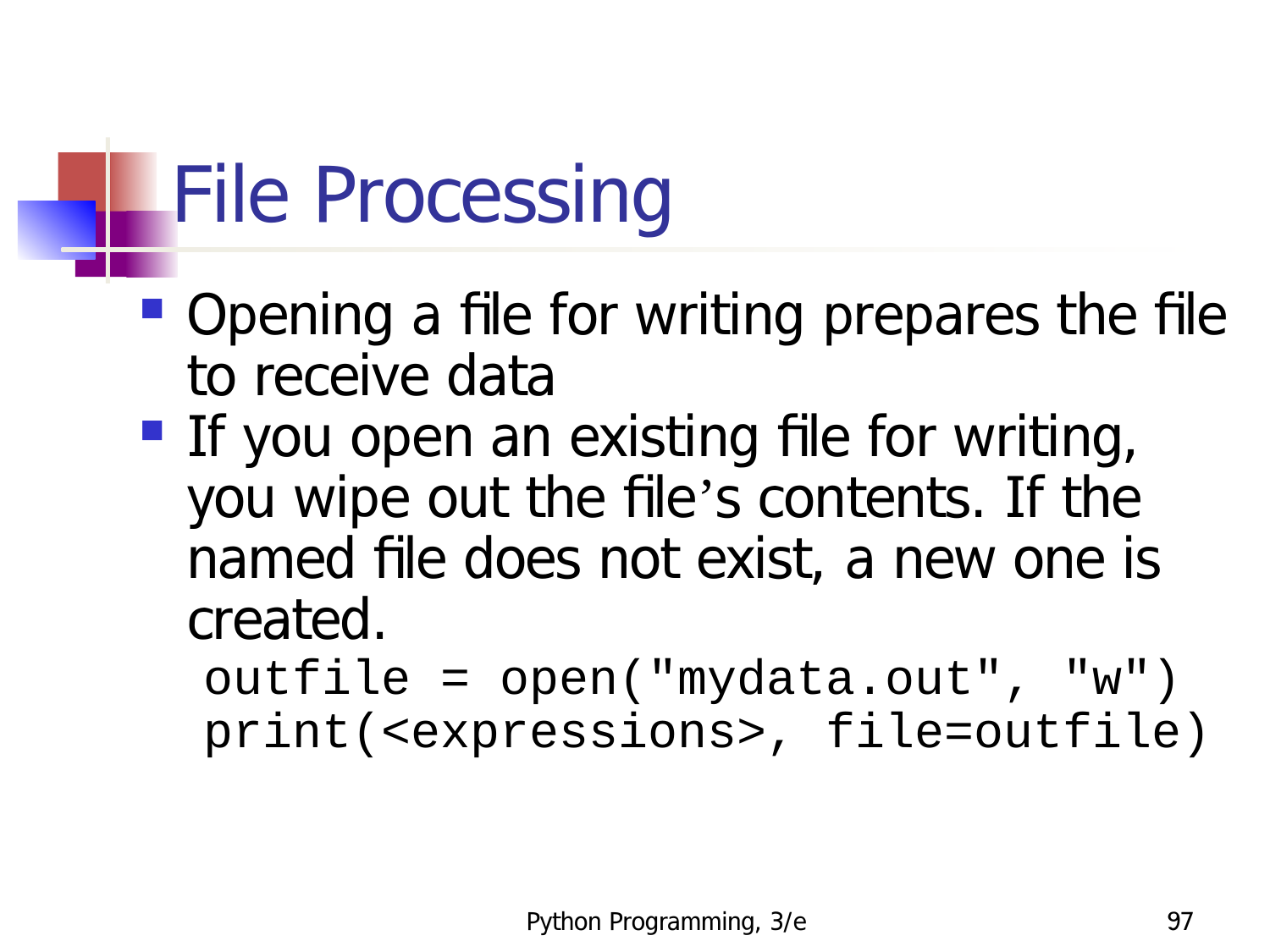

File Processing
Opening a file for writing prepares the file to receive data
If you open an existing file for writing, you wipe out the file’s contents. If the named file does not exist, a new one is created.
outfile = open("mydata.out", "w")
print(<expressions>, file=outfile)
Python Programming, 3/e
97